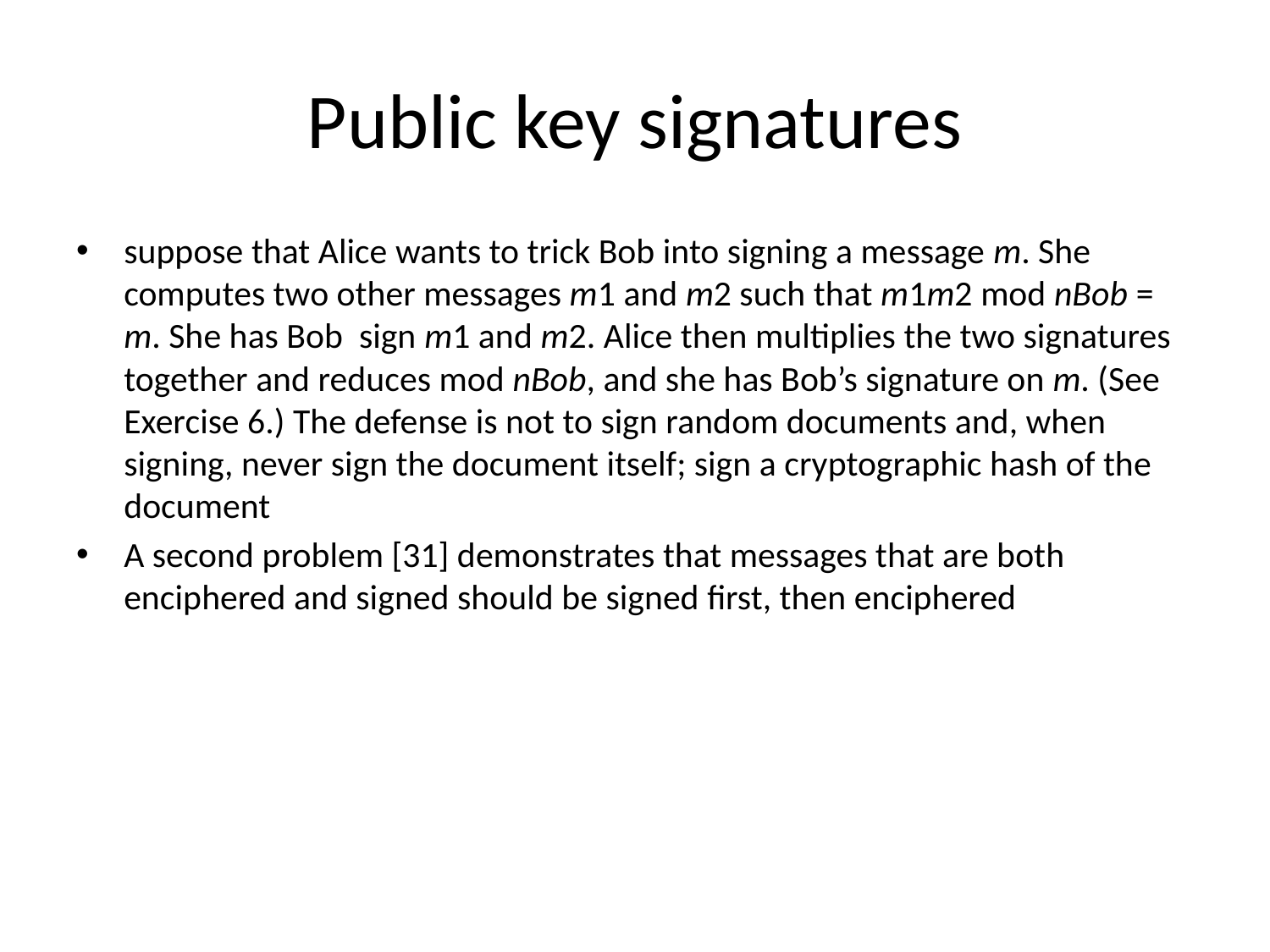

# Public key signatures
suppose that Alice wants to trick Bob into signing a message m. She computes two other messages m1 and m2 such that m1m2 mod nBob = m. She has Bob  sign m1 and m2. Alice then multiplies the two signatures together and reduces mod nBob, and she has Bob’s signature on m. (See Exercise 6.) The defense is not to sign random documents and, when signing, never sign the document itself; sign a cryptographic hash of the document
A second problem [31] demonstrates that messages that are both enciphered and signed should be signed first, then enciphered